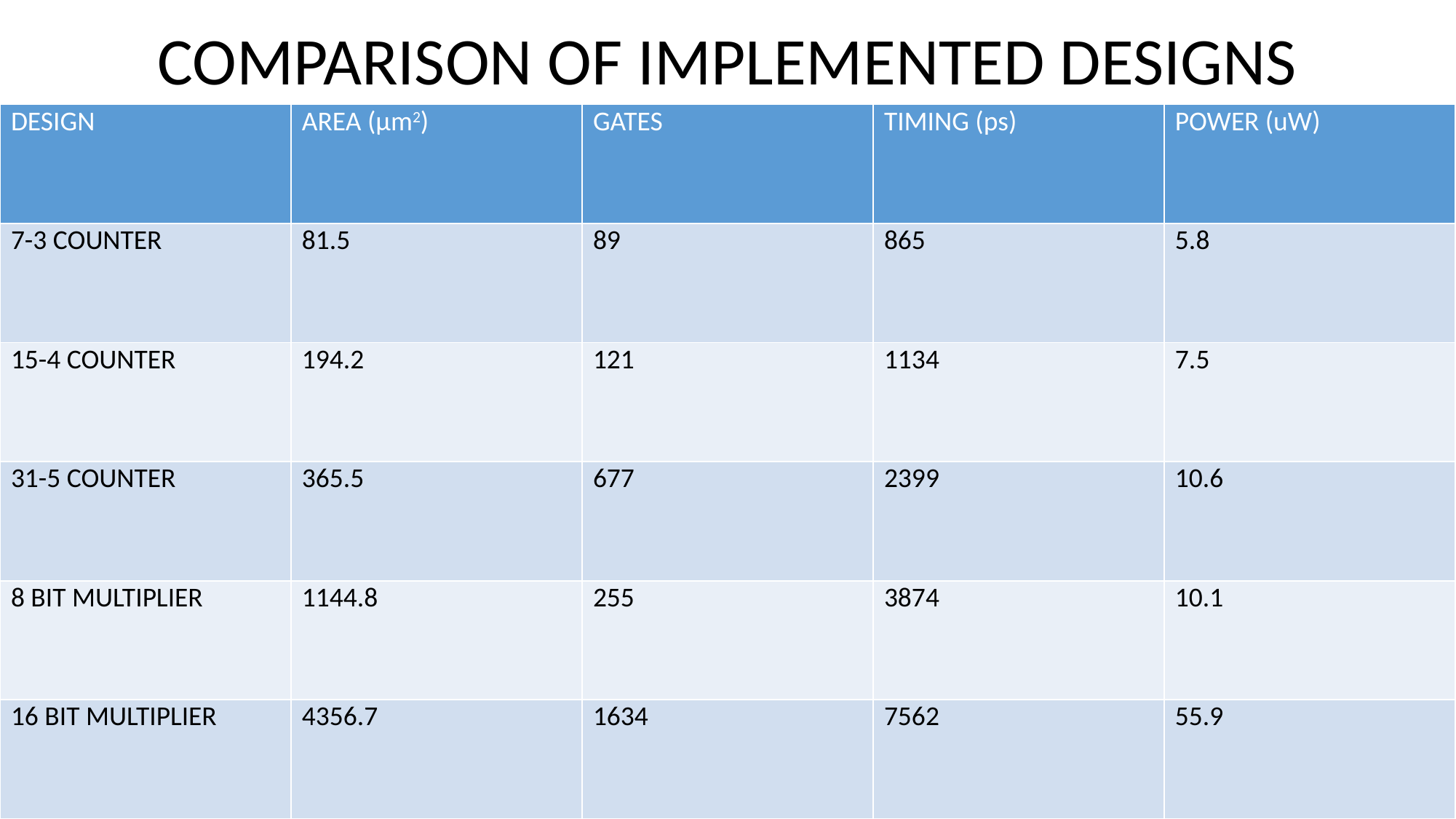

# COMPARISON OF IMPLEMENTED DESIGNS
| DESIGN | AREA (μm2) | GATES | TIMING (ps) | POWER (uW) |
| --- | --- | --- | --- | --- |
| 7-3 COUNTER | 81.5 | 89 | 865 | 5.8 |
| 15-4 COUNTER | 194.2 | 121 | 1134 | 7.5 |
| 31-5 COUNTER | 365.5 | 677 | 2399 | 10.6 |
| 8 BIT MULTIPLIER | 1144.8 | 255 | 3874 | 10.1 |
| 16 BIT MULTIPLIER | 4356.7 | 1634 | 7562 | 55.9 |